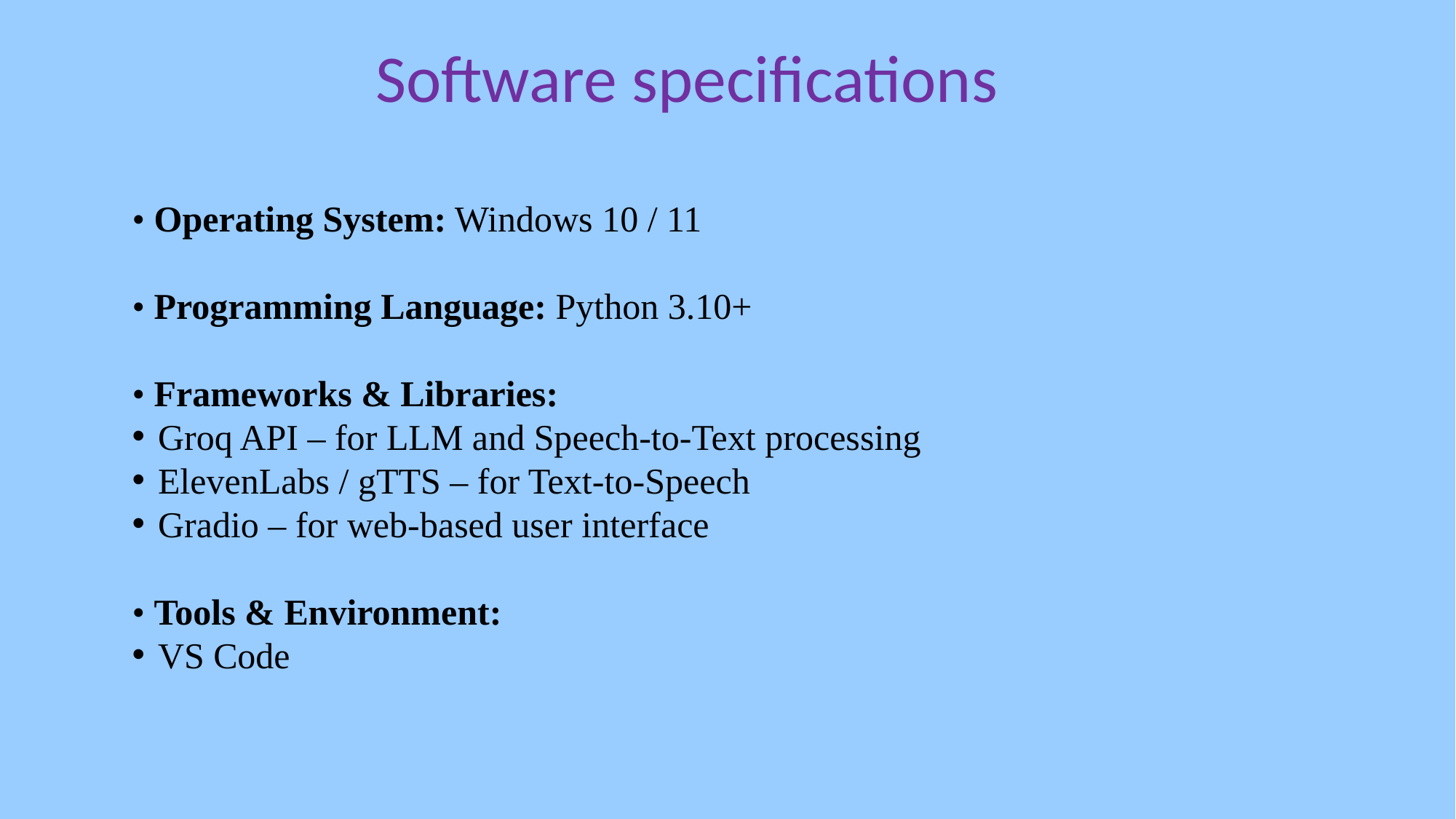

# Software specifications
• Operating System: Windows 10 / 11
• Programming Language: Python 3.10+
• Frameworks & Libraries:
Groq API – for LLM and Speech-to-Text processing
ElevenLabs / gTTS – for Text-to-Speech
Gradio – for web-based user interface
• Tools & Environment:
VS Code